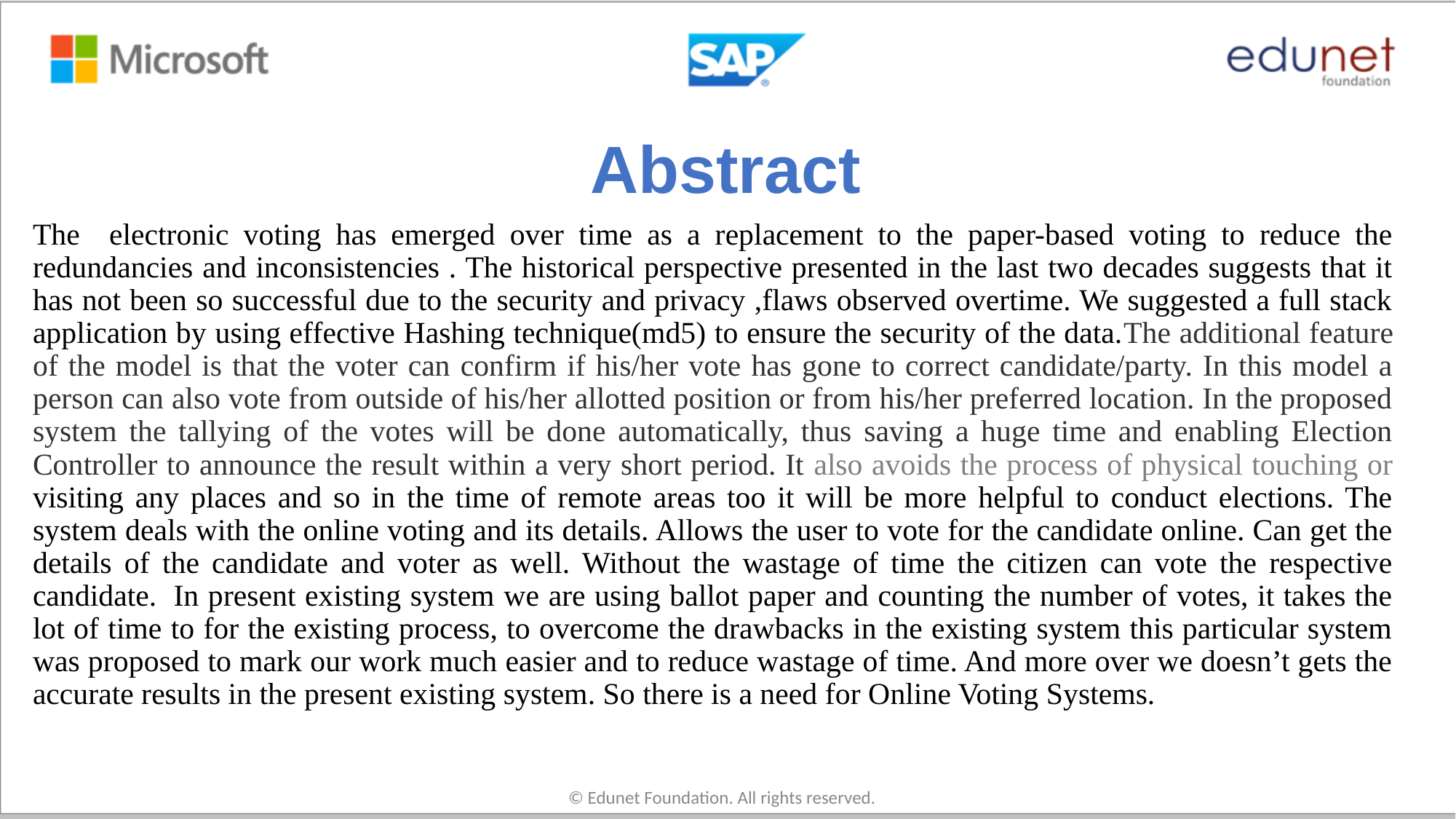

# Abstract
The  electronic voting has emerged over time as a replacement to the paper-based voting to reduce the redundancies and inconsistencies . The historical perspective presented in the last two decades suggests that it has not been so successful due to the security and privacy ,flaws observed overtime. We suggested a full stack application by using effective Hashing technique(md5) to ensure the security of the data.The additional feature of the model is that the voter can confirm if his/her vote has gone to correct candidate/party. In this model a person can also vote from outside of his/her allotted position or from his/her preferred location. In the proposed system the tallying of the votes will be done automatically, thus saving a huge time and enabling Election Controller to announce the result within a very short period. It also avoids the process of physical touching or visiting any places and so in the time of remote areas too it will be more helpful to conduct elections. The system deals with the online voting and its details. Allows the user to vote for the candidate online. Can get the details of the candidate and voter as well. Without the wastage of time the citizen can vote the respective candidate.  In present existing system we are using ballot paper and counting the number of votes, it takes the lot of time to for the existing process, to overcome the drawbacks in the existing system this particular system was proposed to mark our work much easier and to reduce wastage of time. And more over we doesn’t gets the accurate results in the present existing system. So there is a need for Online Voting Systems.

© Edunet Foundation. All rights reserved.